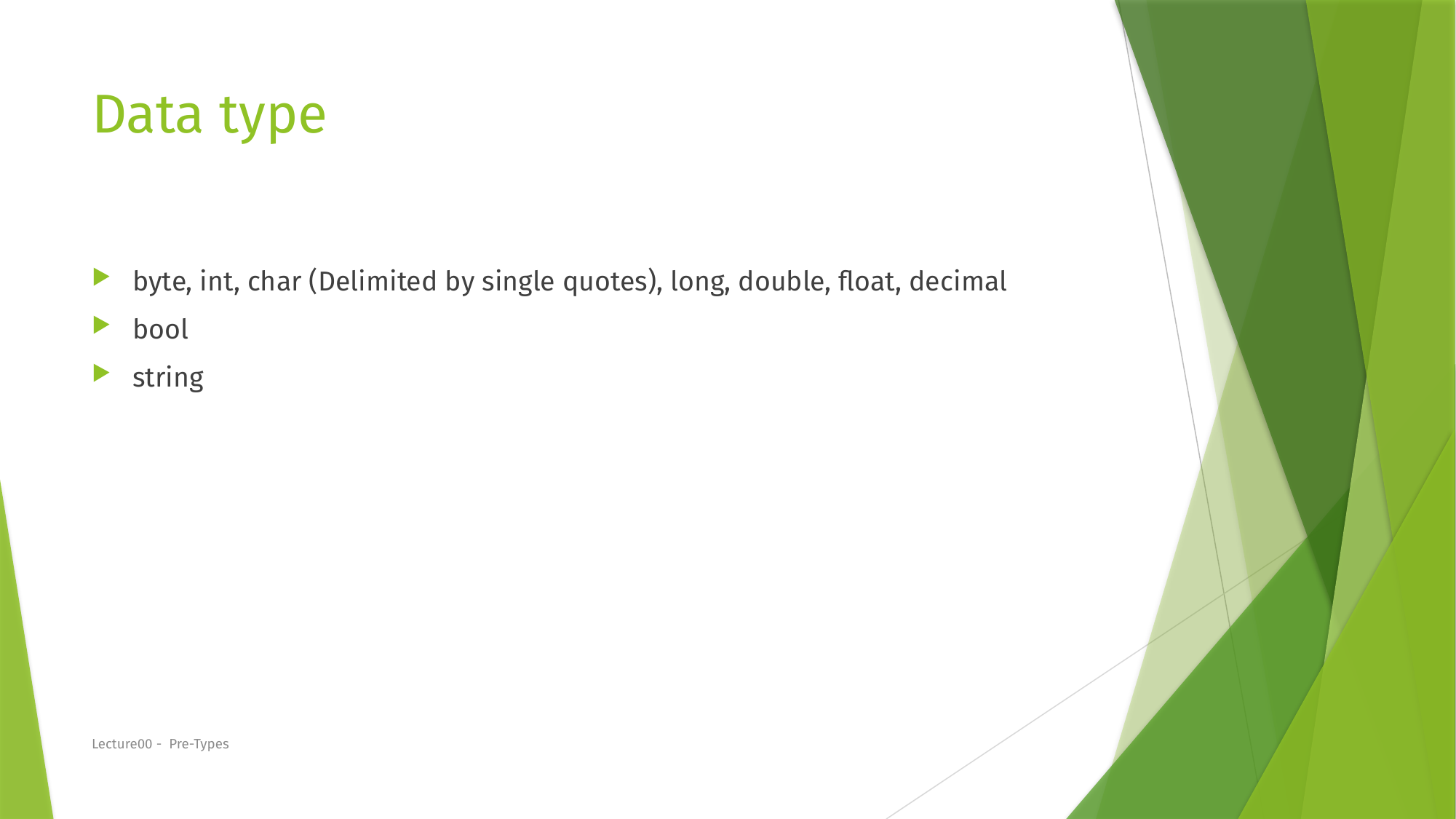

# Data type
byte, int, char (Delimited by single quotes), long, double, float, decimal
bool
string

Lecture00 -  Pre-Types